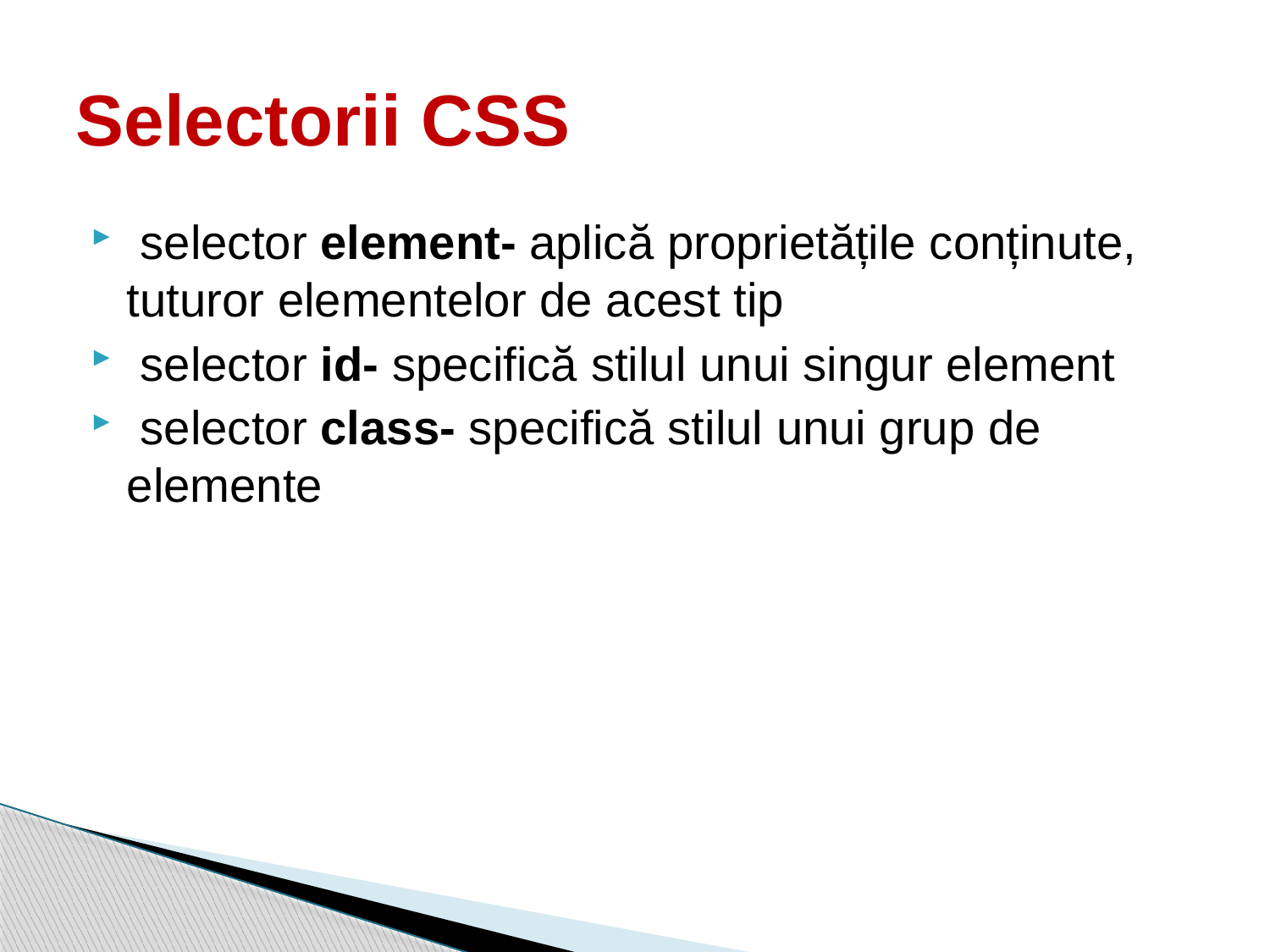

# Selectorii CSS
 selector element- aplică proprietățile conținute, tuturor elementelor de acest tip
 selector id- specifică stilul unui singur element
 selector class- specifică stilul unui grup de elemente